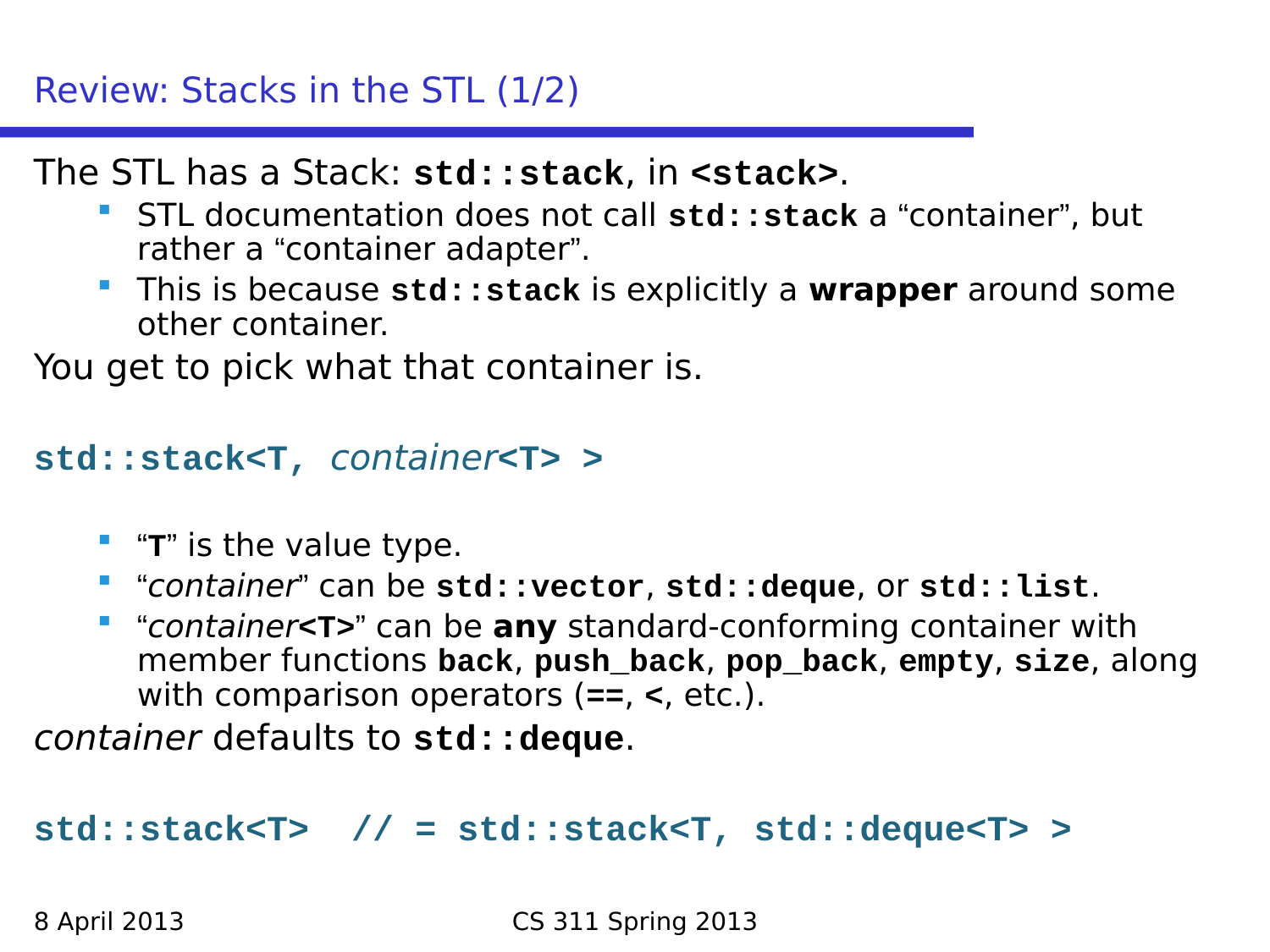

# Review: Stacks in the STL (1/2)
The STL has a Stack: std::stack, in <stack>.
STL documentation does not call std::stack a “container”, but rather a “container adapter”.
This is because std::stack is explicitly a wrapper around some other container.
You get to pick what that container is.

std::stack<T, container<T> >

“T” is the value type.
“container” can be std::vector, std::deque, or std::list.
“container<T>” can be any standard-conforming container with member functions back, push_back, pop_back, empty, size, along with comparison operators (==, <, etc.).
container defaults to std::deque.

std::stack<T>  // = std::stack<T, std::deque<T> >
8 April 2013
CS 311 Spring 2013